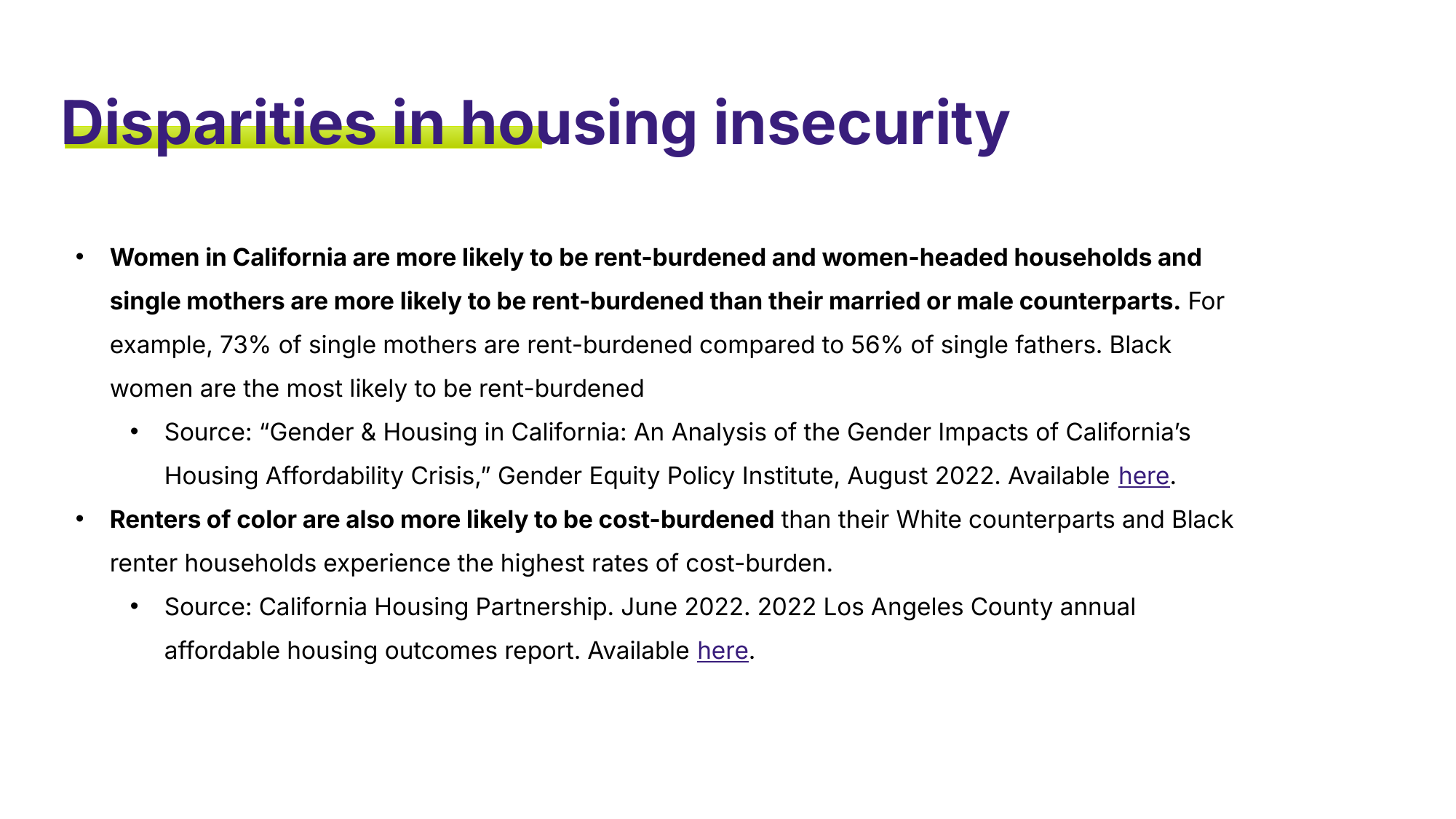

Disparities in housing insecurity

Women in California are more likely to be rent-burdened and women-headed households and single mothers are more likely to be rent-burdened than their married or male counterparts. For example, 73% of single mothers are rent-burdened compared to 56% of single fathers. Black women are the most likely to be rent-burdened
Source: “Gender & Housing in California: An Analysis of the Gender Impacts of California’s Housing Affordability Crisis,” Gender Equity Policy Institute, August 2022. Available here.
Renters of color are also more likely to be cost-burdened than their White counterparts and Black renter households experience the highest rates of cost-burden.
Source: California Housing Partnership. June 2022. 2022 Los Angeles County annual affordable housing outcomes report. Available here.